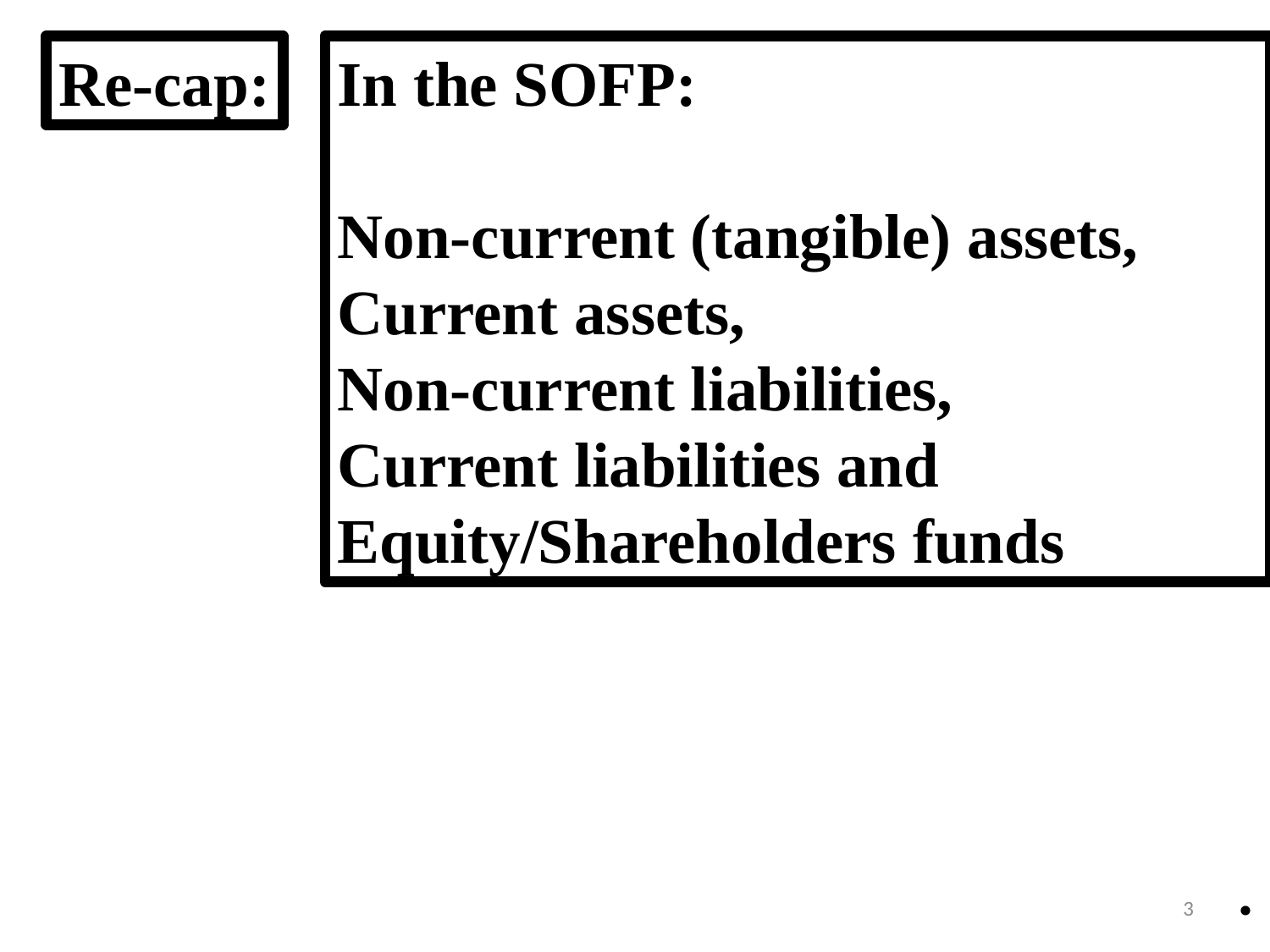

Re-cap:
In the SOFP:

Non-current (tangible) assets,
Current assets,
Non-current liabilities,
Current liabilities and
Equity/Shareholders funds
.
3